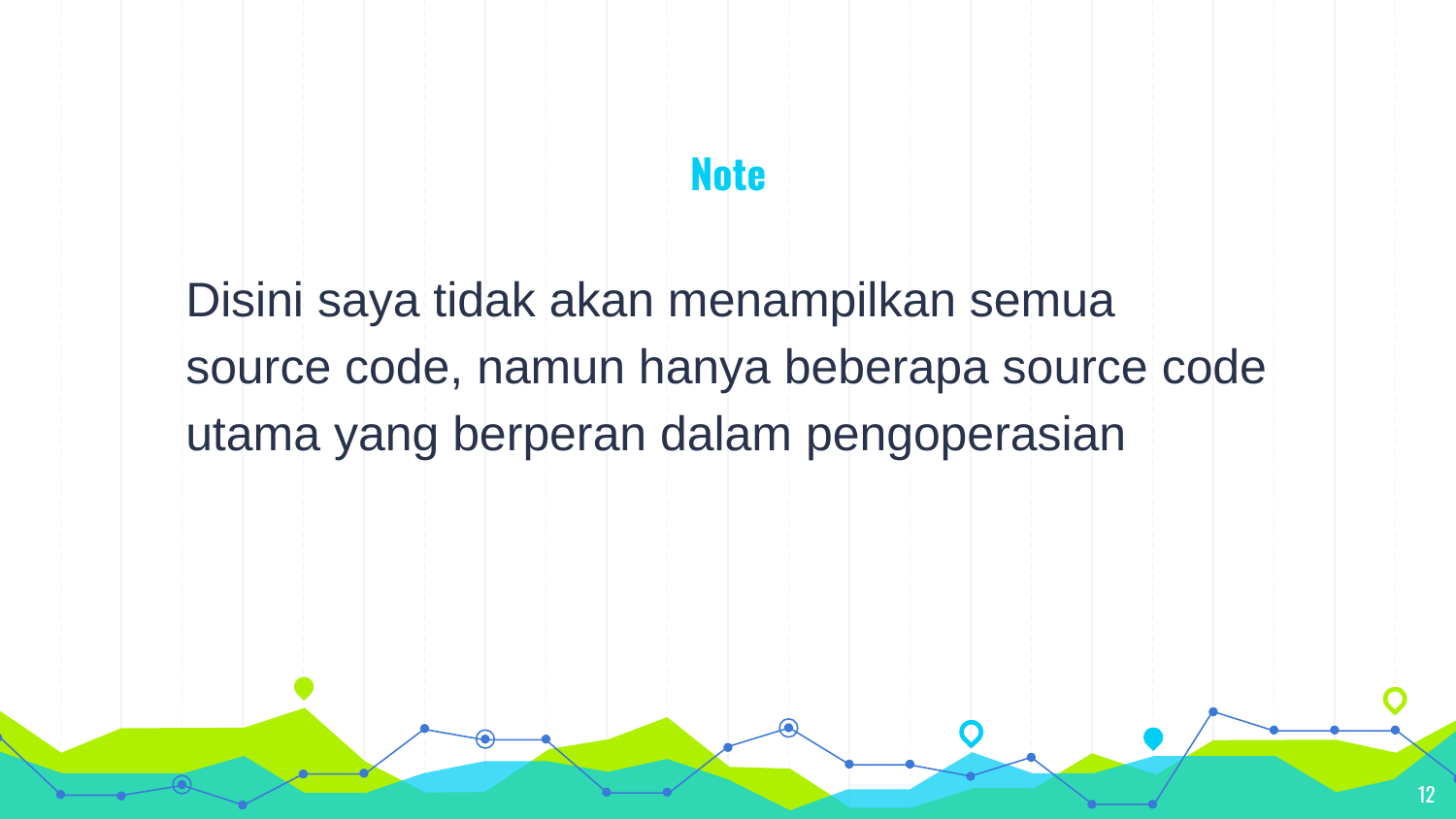

# Note
Disini saya tidak akan menampilkan semua source code, namun hanya beberapa source code utama yang berperan dalam pengoperasian
12